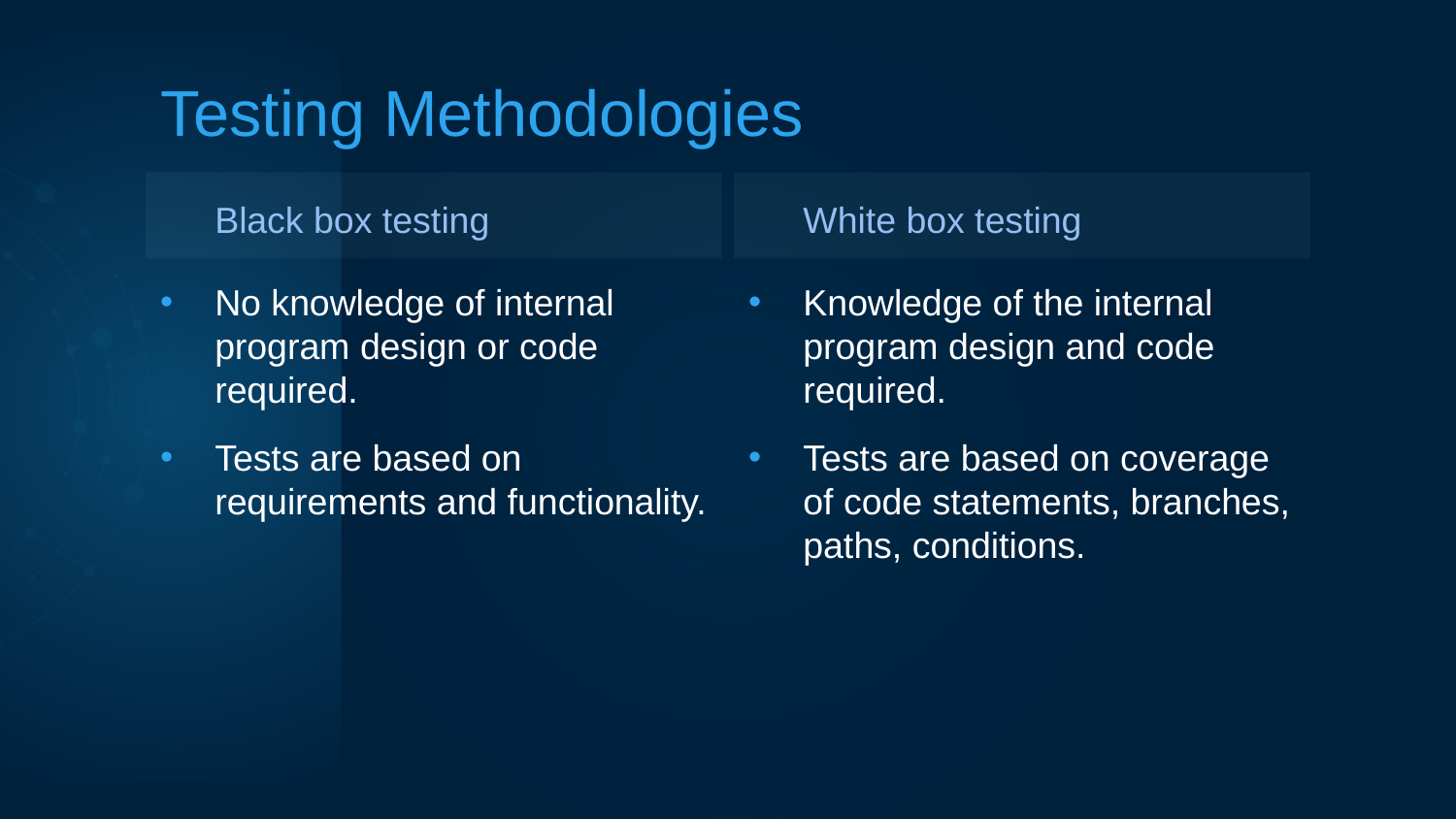

# Testing Methodologies
Black box testing
White box testing
No knowledge of internal program design or code required.
Tests are based on requirements and functionality.
Knowledge of the internal program design and code required.
Tests are based on coverage of code statements, branches, paths, conditions.